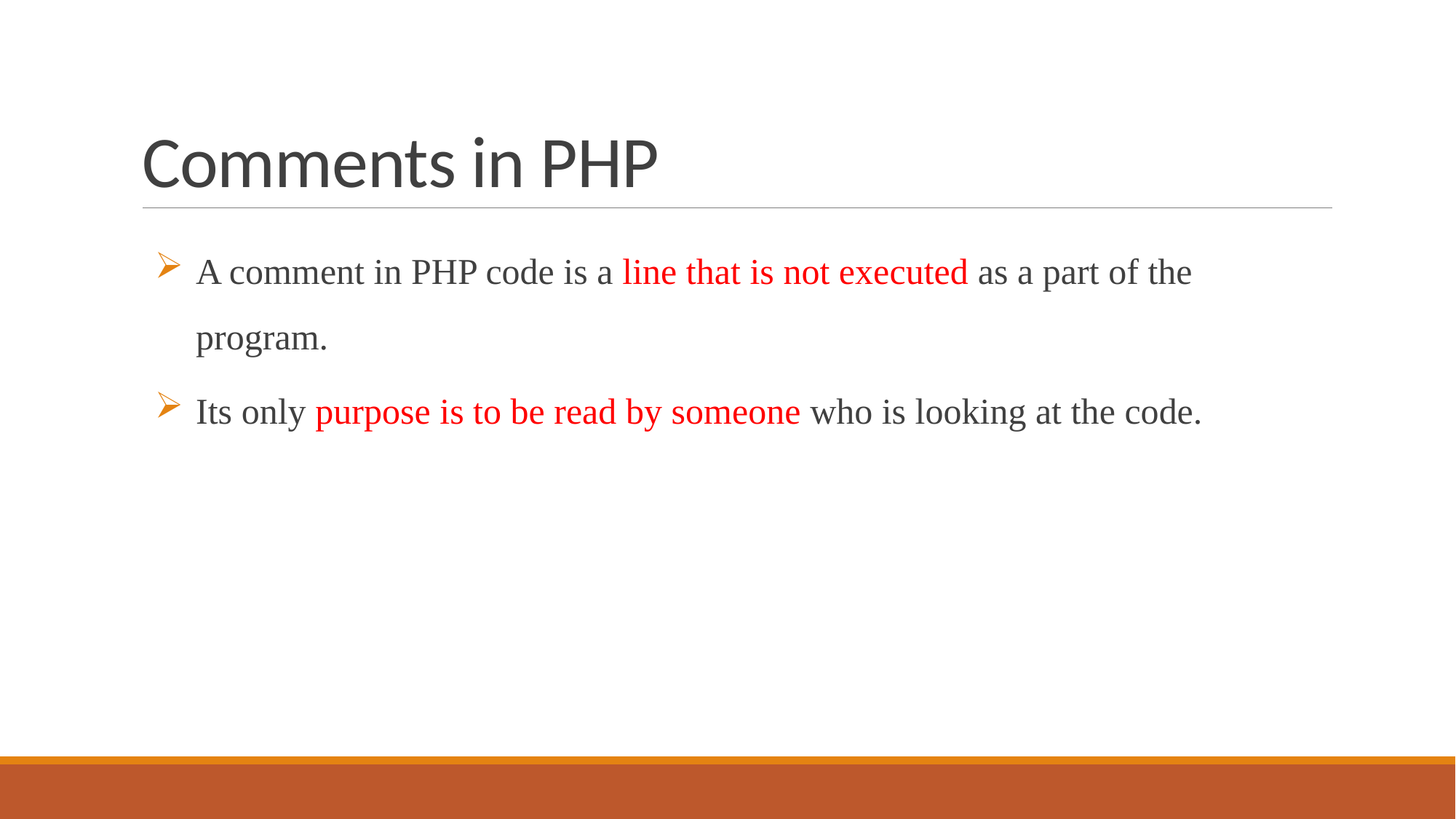

# Comments in PHP
A comment in PHP code is a line that is not executed as a part of the program.
Its only purpose is to be read by someone who is looking at the code.